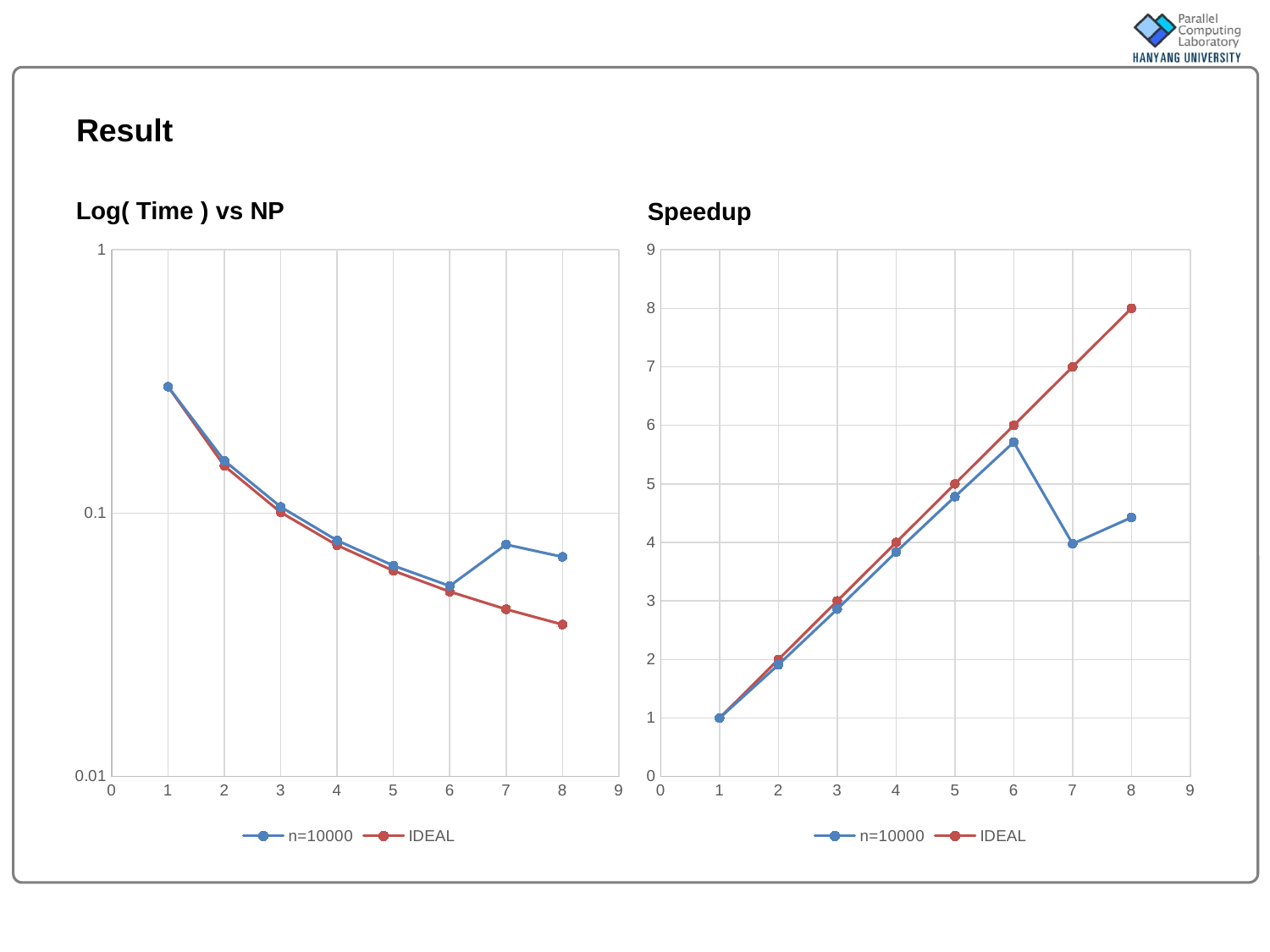

# Result
Log( Time ) vs NP
Speedup

### Chart

| Category | n=10000 | IDEAL |
|---|---|---|

### Chart

| Category | n=10000 | IDEAL |
|---|---|---|